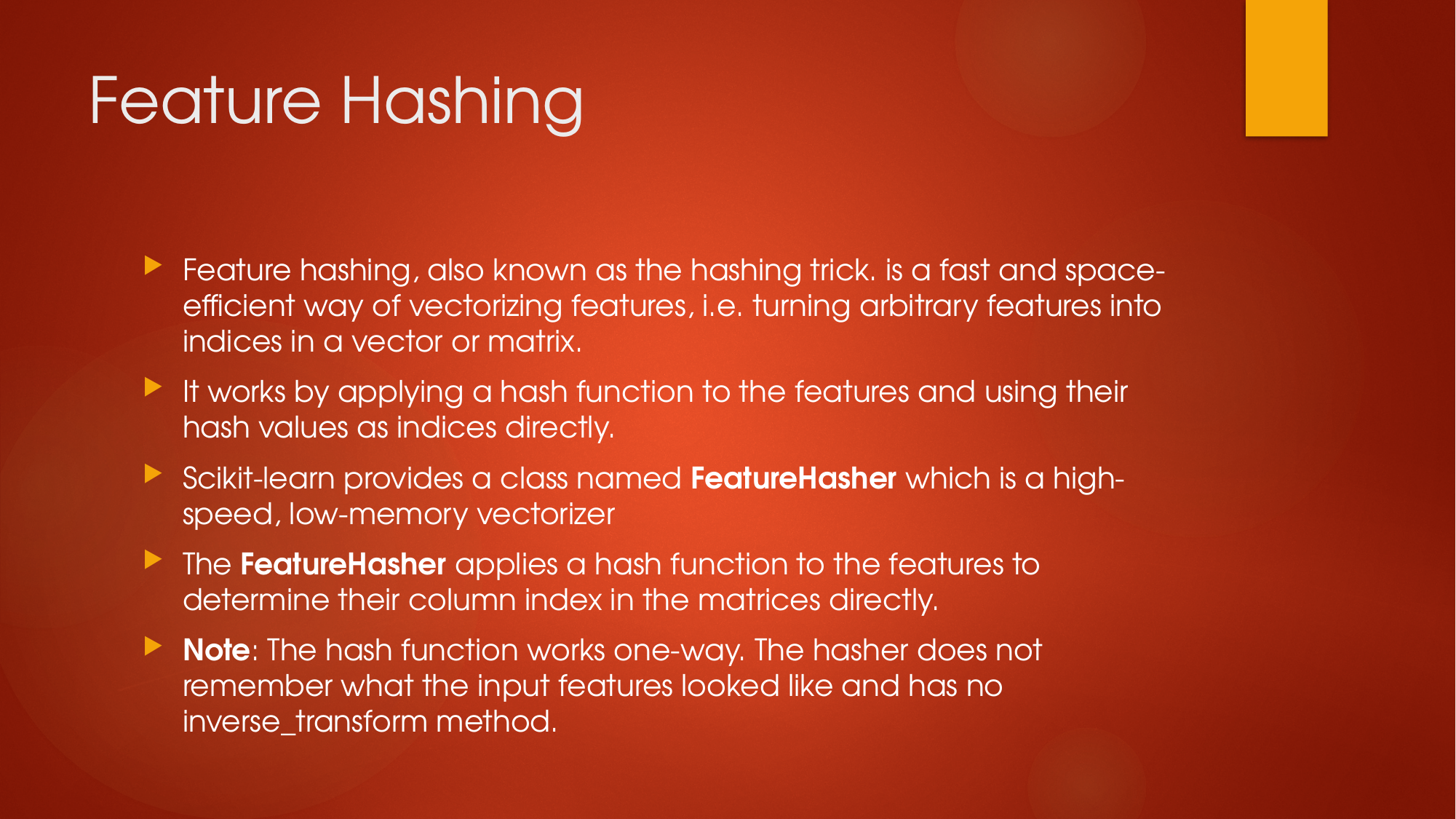

# Feature Hashing
Feature hashing, also known as the hashing trick. is a fast and space-efficient way of vectorizing features, i.e. turning arbitrary features into indices in a vector or matrix.
It works by applying a hash function to the features and using their hash values as indices directly.
Scikit-learn provides a class named FeatureHasher which is a high-speed, low-memory vectorizer
The FeatureHasher applies a hash function to the features to determine their column index in the matrices directly.
Note: The hash function works one-way. The hasher does not remember what the input features looked like and has no inverse_transform method.